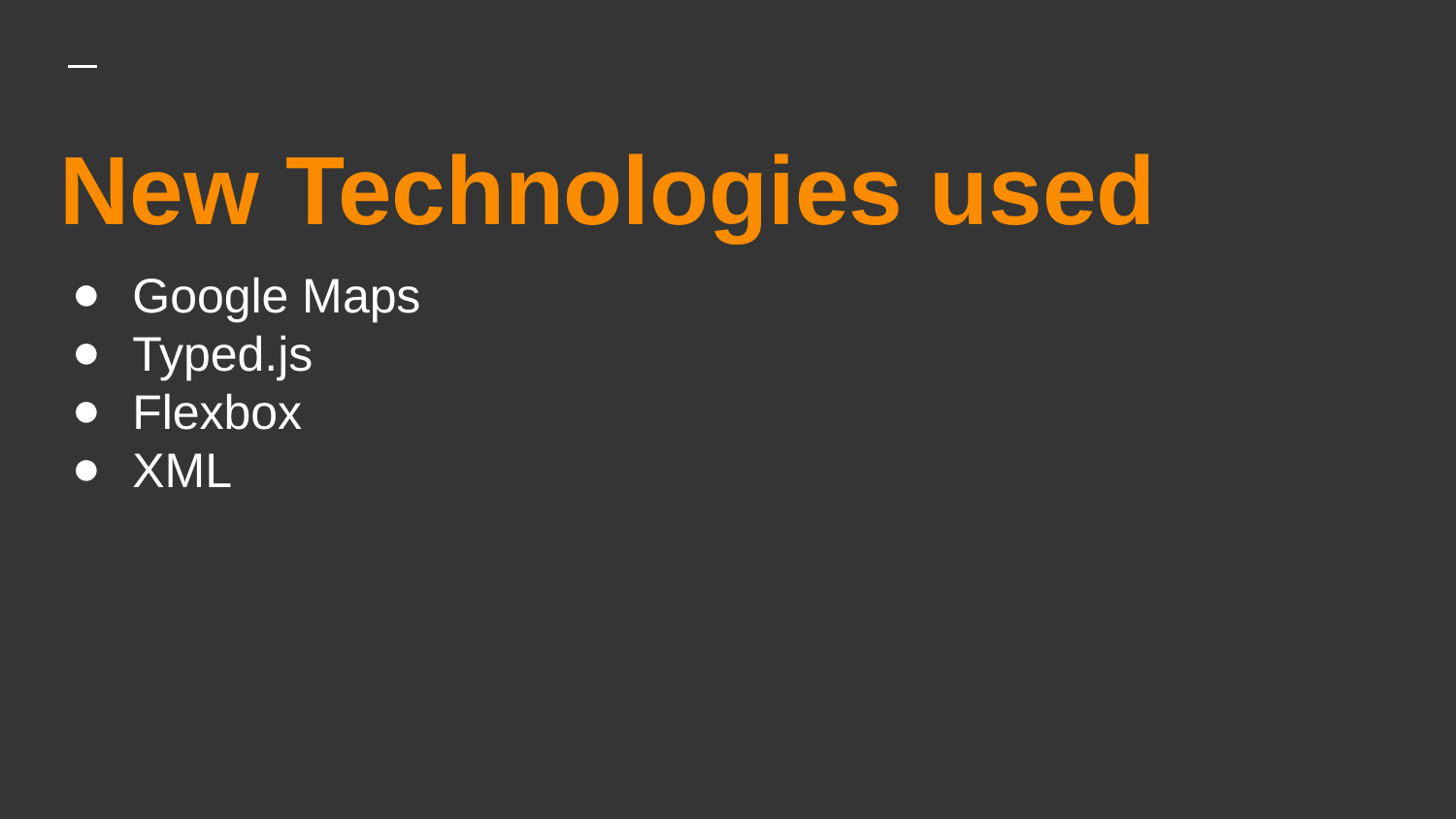

# New Technologies used
Google Maps
Typed.js
Flexbox
XML